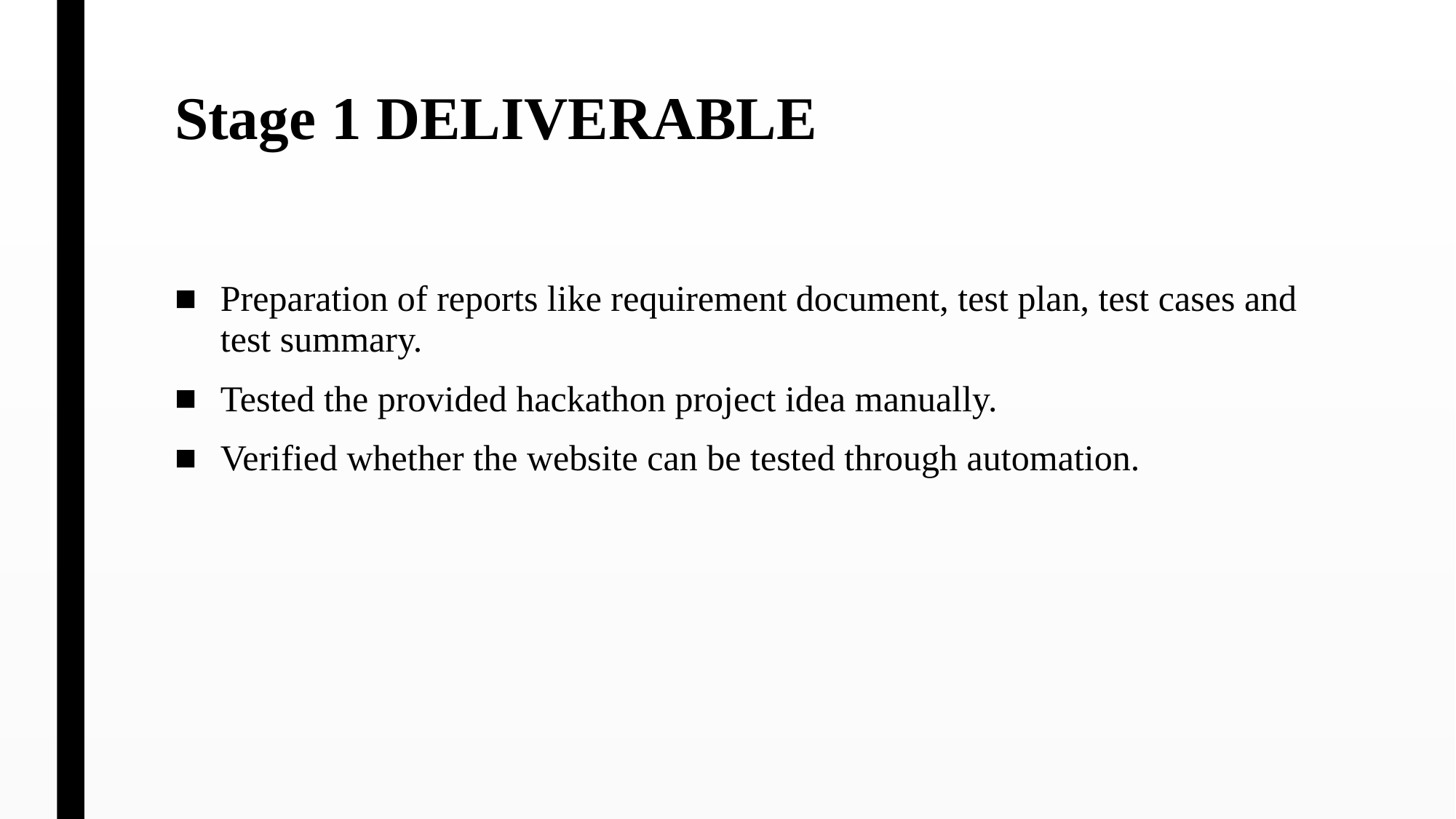

# Stage 1 DELIVERABLE
Preparation of reports like requirement document, test plan, test cases and test summary.
Tested the provided hackathon project idea manually.
Verified whether the website can be tested through automation.